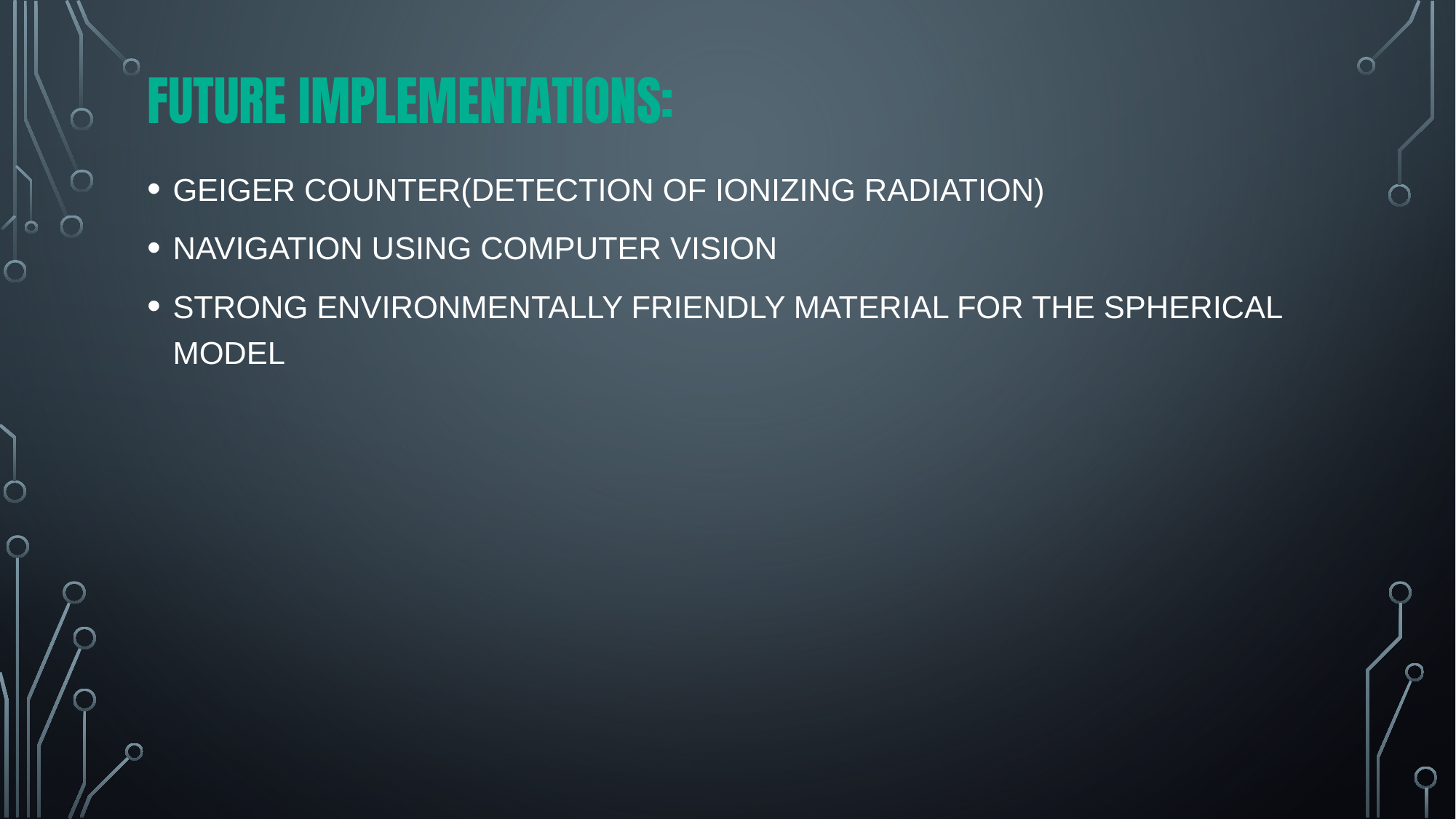

FUTURE IMPLEMENTATIONS:
GEIGER COUNTER(DETECTION OF IONIZING RADIATION)
NAVIGATION USING COMPUTER VISION
STRONG ENVIRONMENTALLY FRIENDLY MATERIAL FOR THE SPHERICAL MODEL